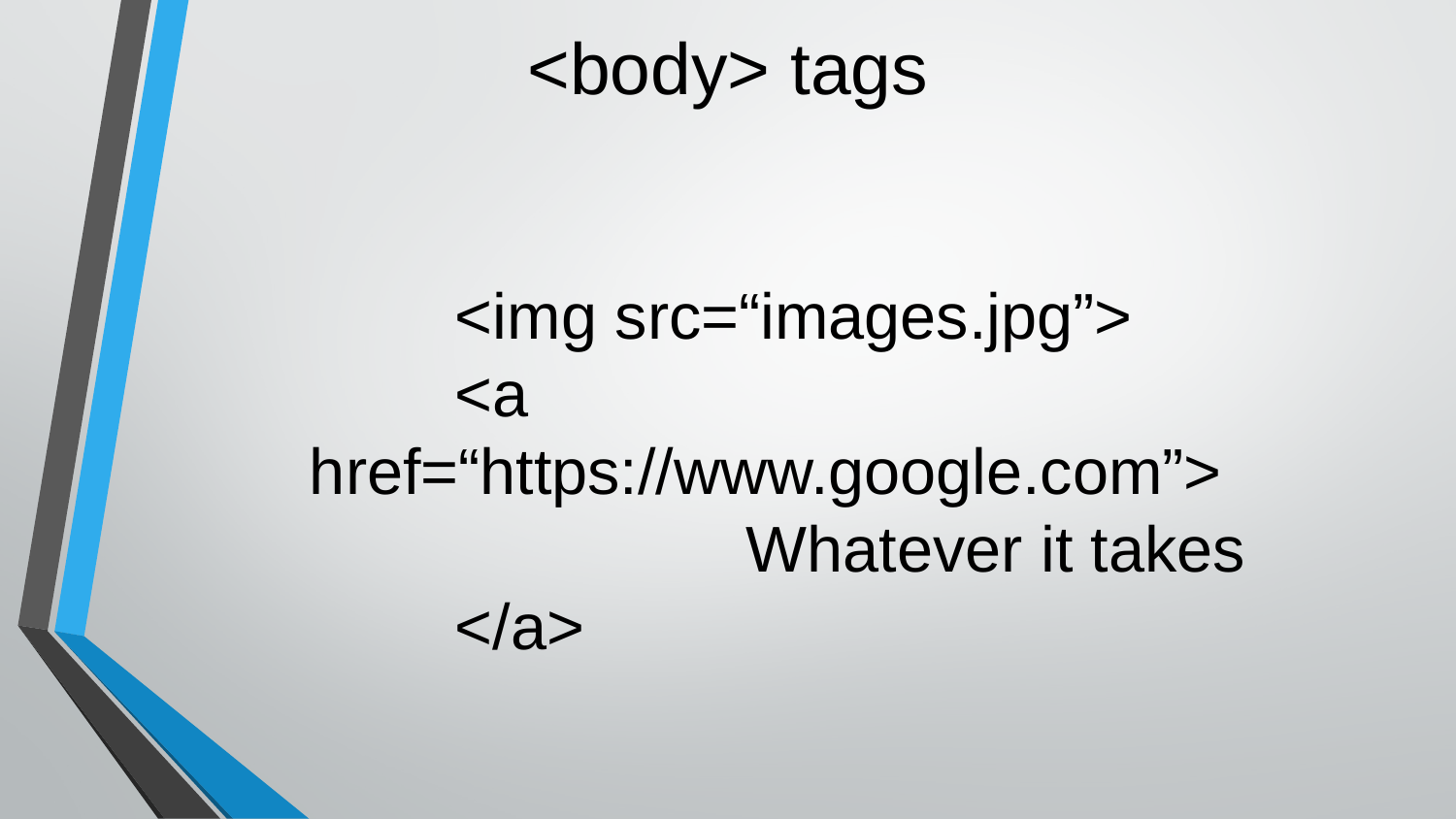

<body> tags
# <img src=“images.jpg”> <a href=“https://www.google.com”> Whatever it takes </a>